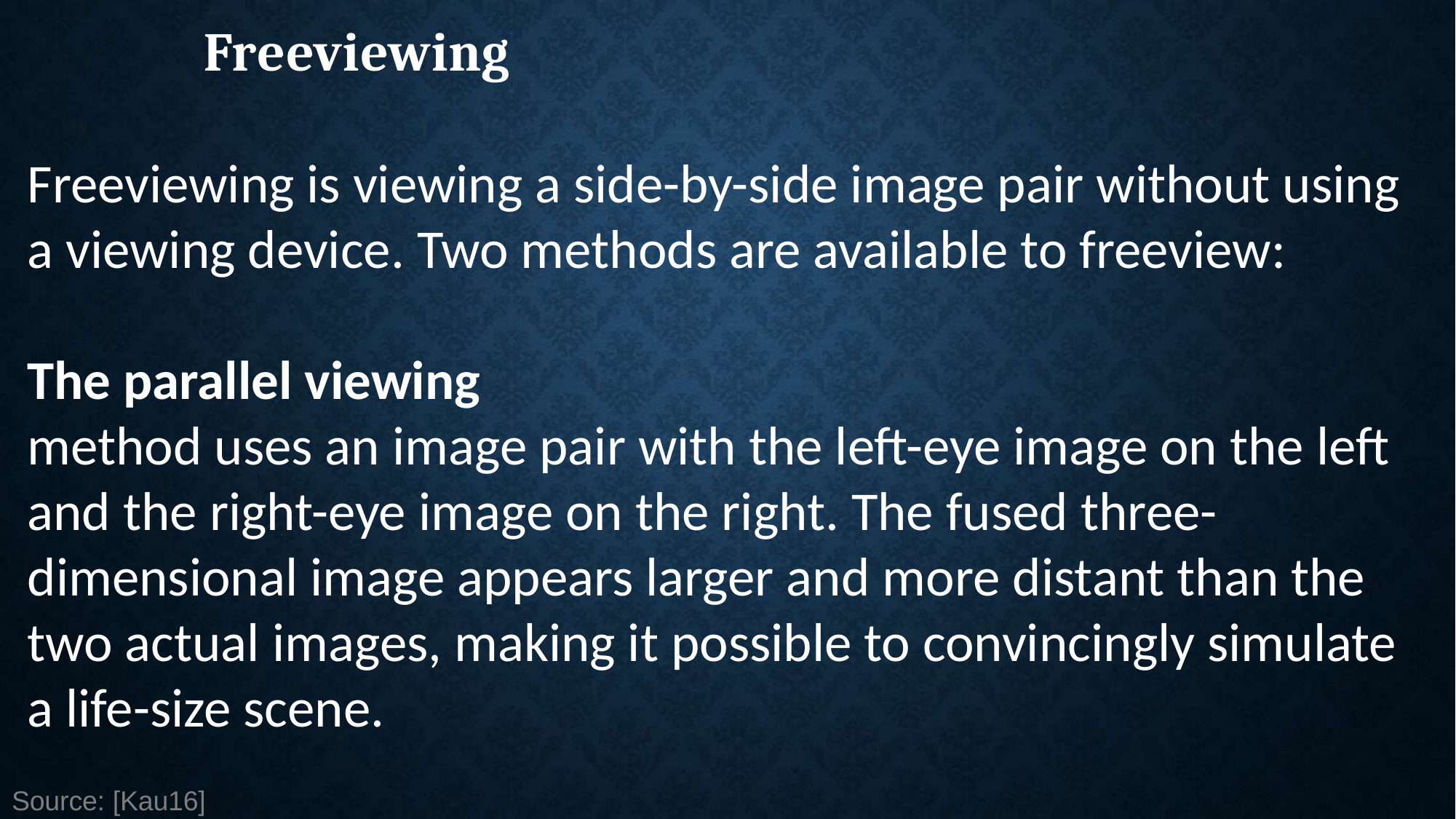

# Freeviewing
Freeviewing is viewing a side-by-side image pair without using a viewing device. Two methods are available to freeview:

The parallel viewing
method uses an image pair with the left-eye image on the left and the right-eye image on the right. The fused three-dimensional image appears larger and more distant than the two actual images, making it possible to convincingly simulate a life-size scene.
Source: [Kau16]